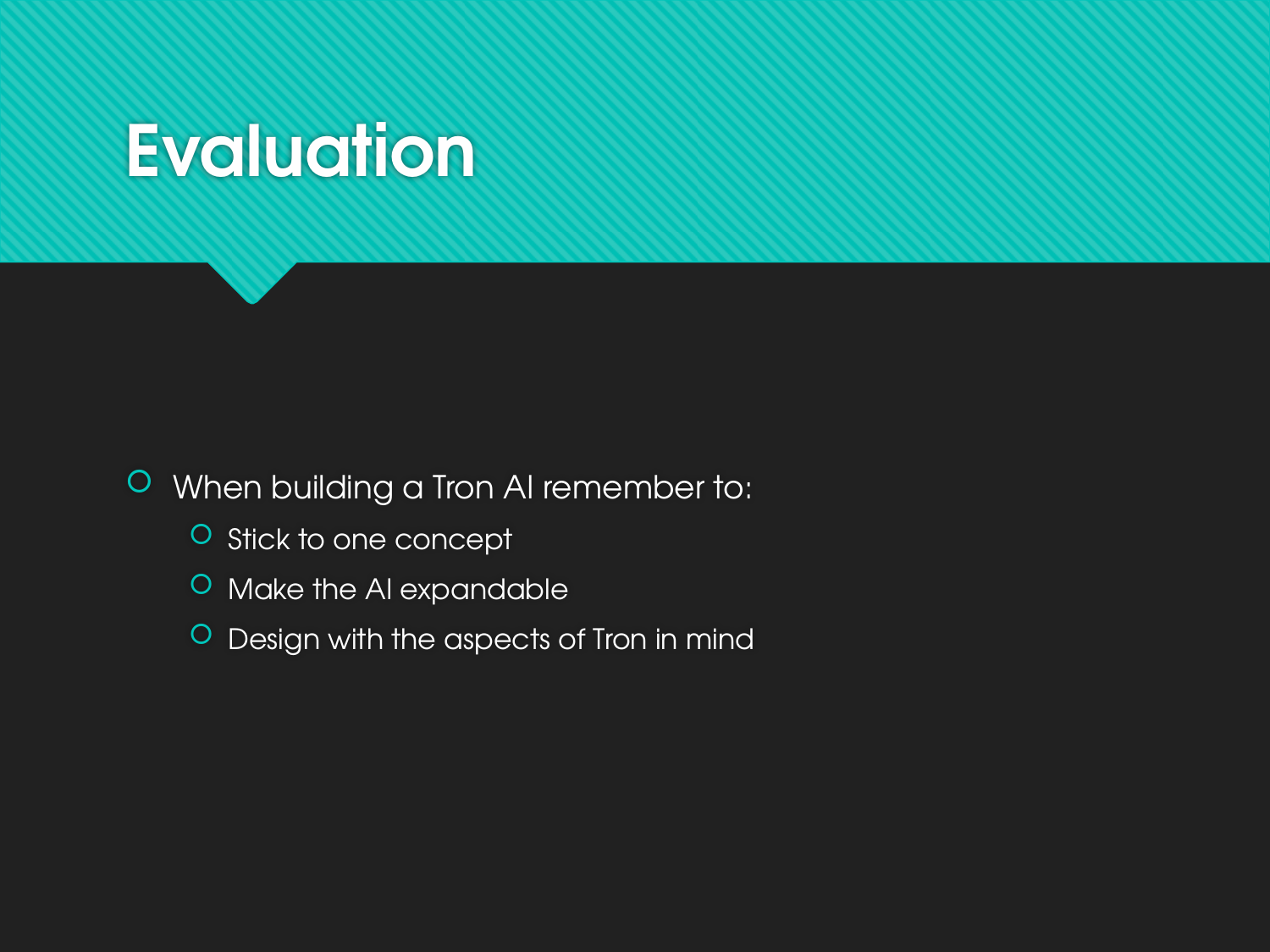

# Evaluation
When building a Tron AI remember to:
Stick to one concept
Make the AI expandable
Design with the aspects of Tron in mind